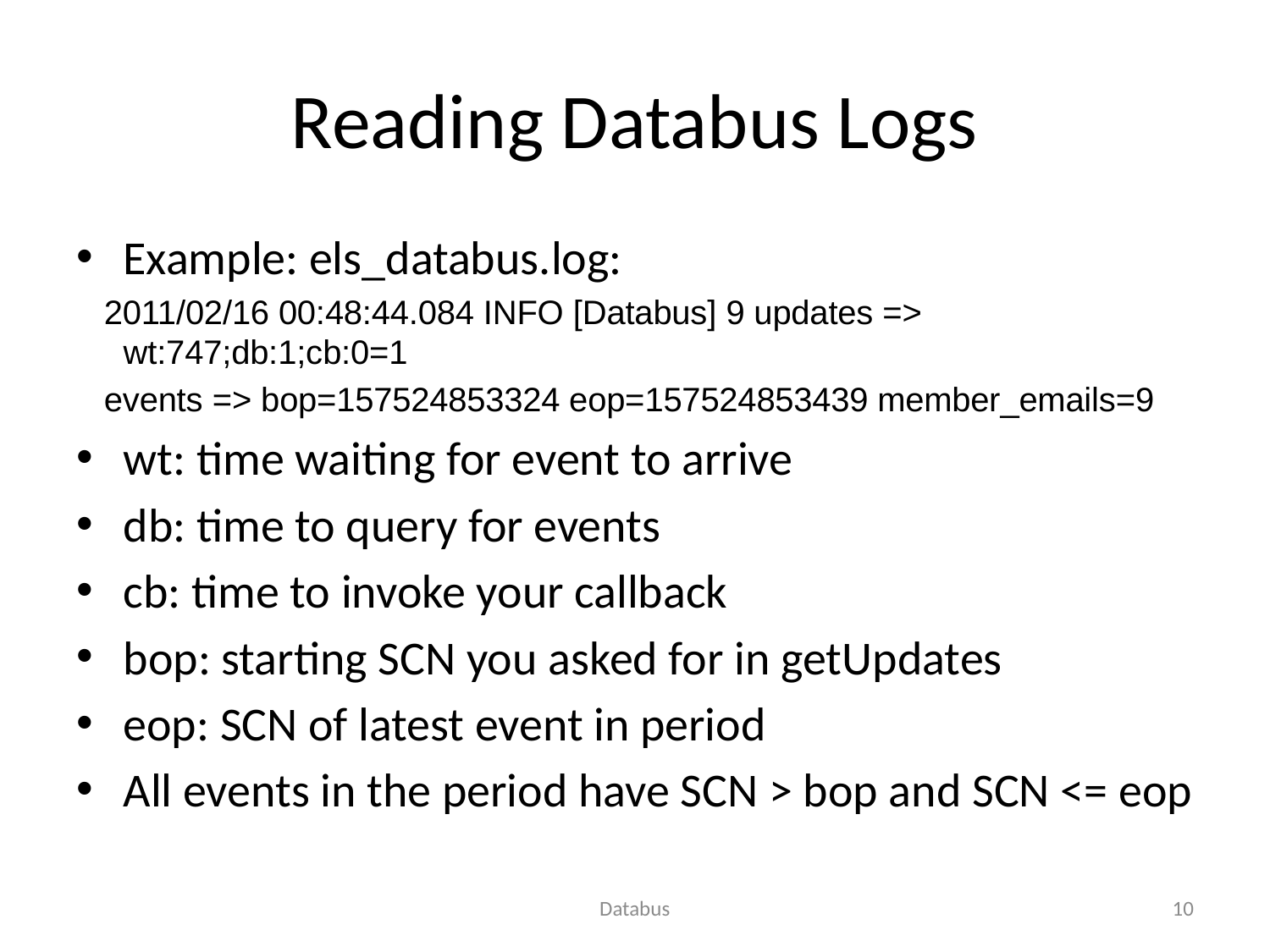

# Reading Databus Logs
Example: els_databus.log:
   2011/02/16 00:48:44.084 INFO [Databus] 9 updates => wt:747;db:1;cb:0=1
   events => bop=157524853324 eop=157524853439 member_emails=9
wt: time waiting for event to arrive
db: time to query for events
cb: time to invoke your callback
bop: starting SCN you asked for in getUpdates
eop: SCN of latest event in period
All events in the period have SCN > bop and SCN <= eop

Databus
10